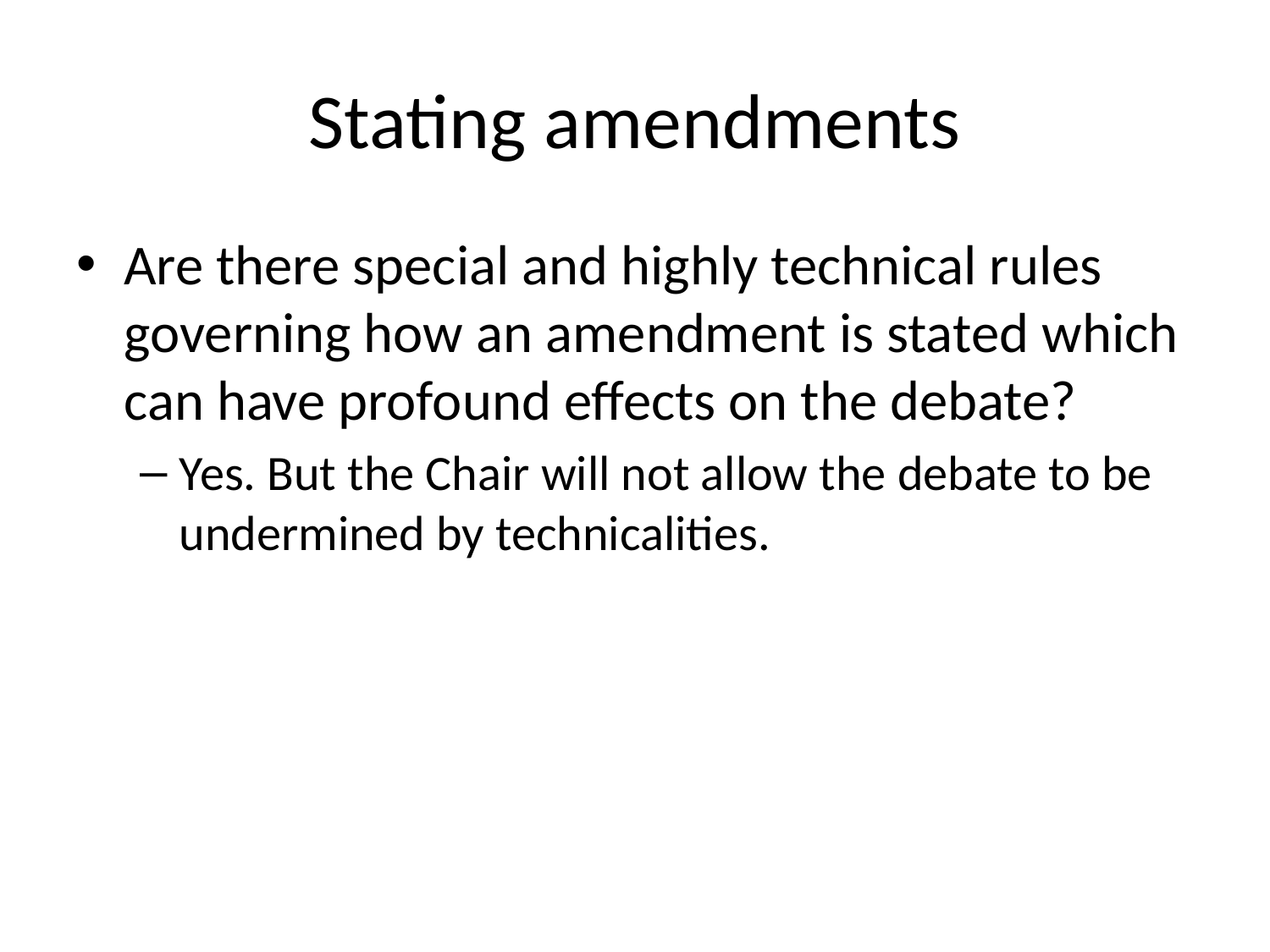

# Stating amendments
Are there special and highly technical rules governing how an amendment is stated which can have profound effects on the debate?
Yes. But the Chair will not allow the debate to be undermined by technicalities.